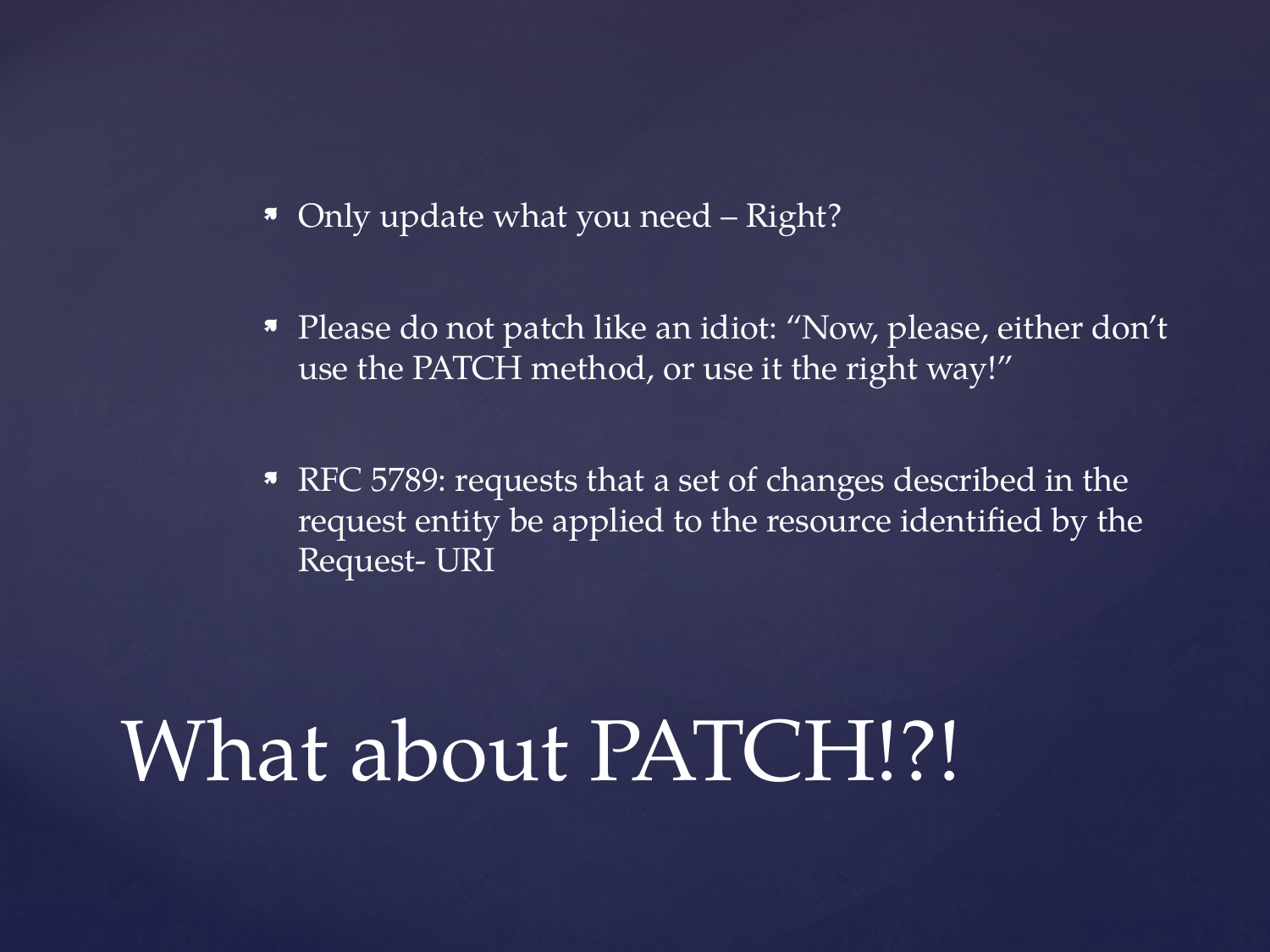

Only update what you need – Right?

Please do not patch like an idiot: “Now, please, either don’t use the PATCH method, or use it the right way!”

RFC 5789: requests that a set of changes described in the request entity be applied to the resource identified by the Request- URI
# What about PATCH!?!